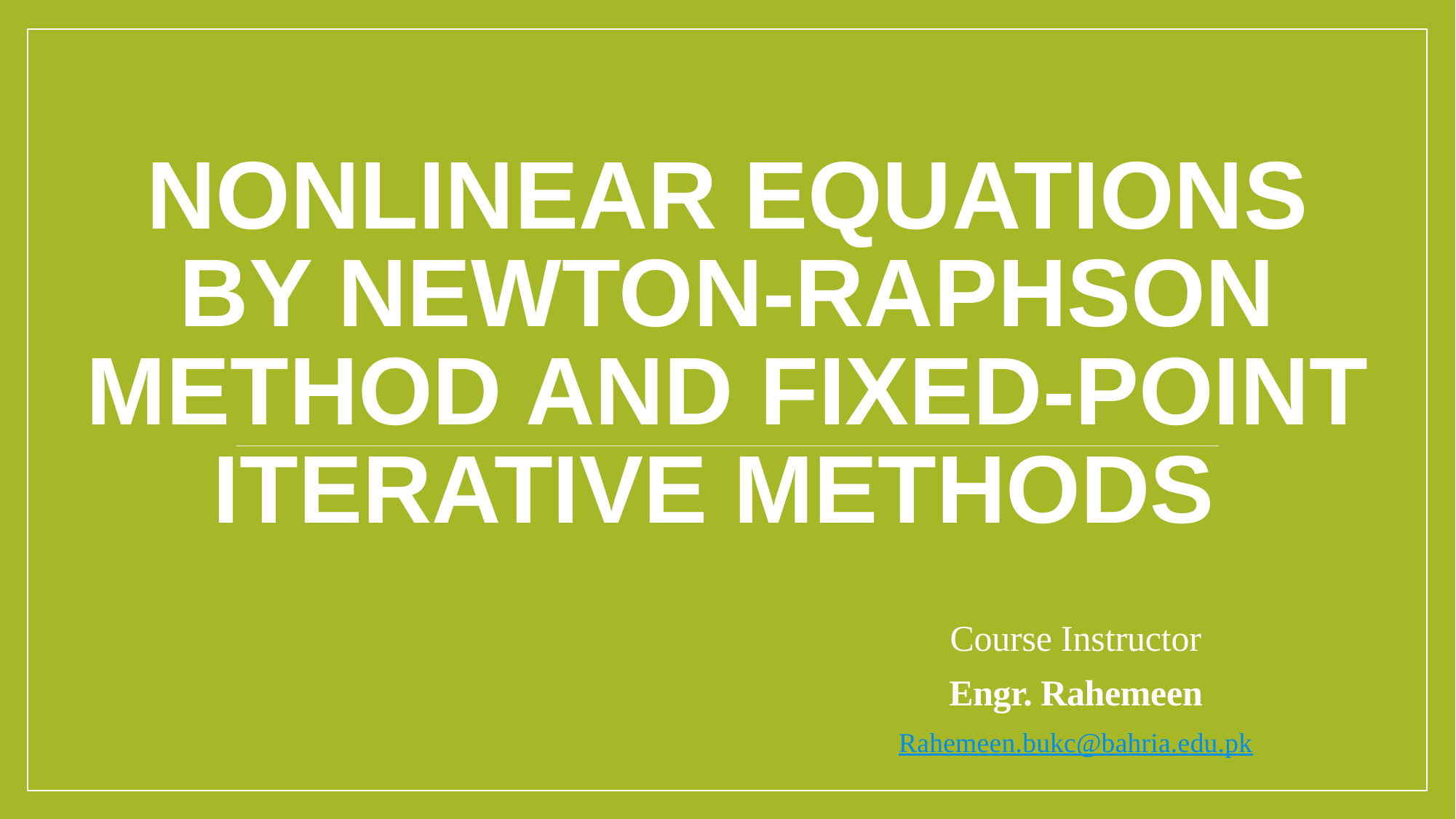

# Nonlinear equations by Newton-Raphson method and fixed-point iterative methods
Course Instructor
Engr. Rahemeen
Rahemeen.bukc@bahria.edu.pk